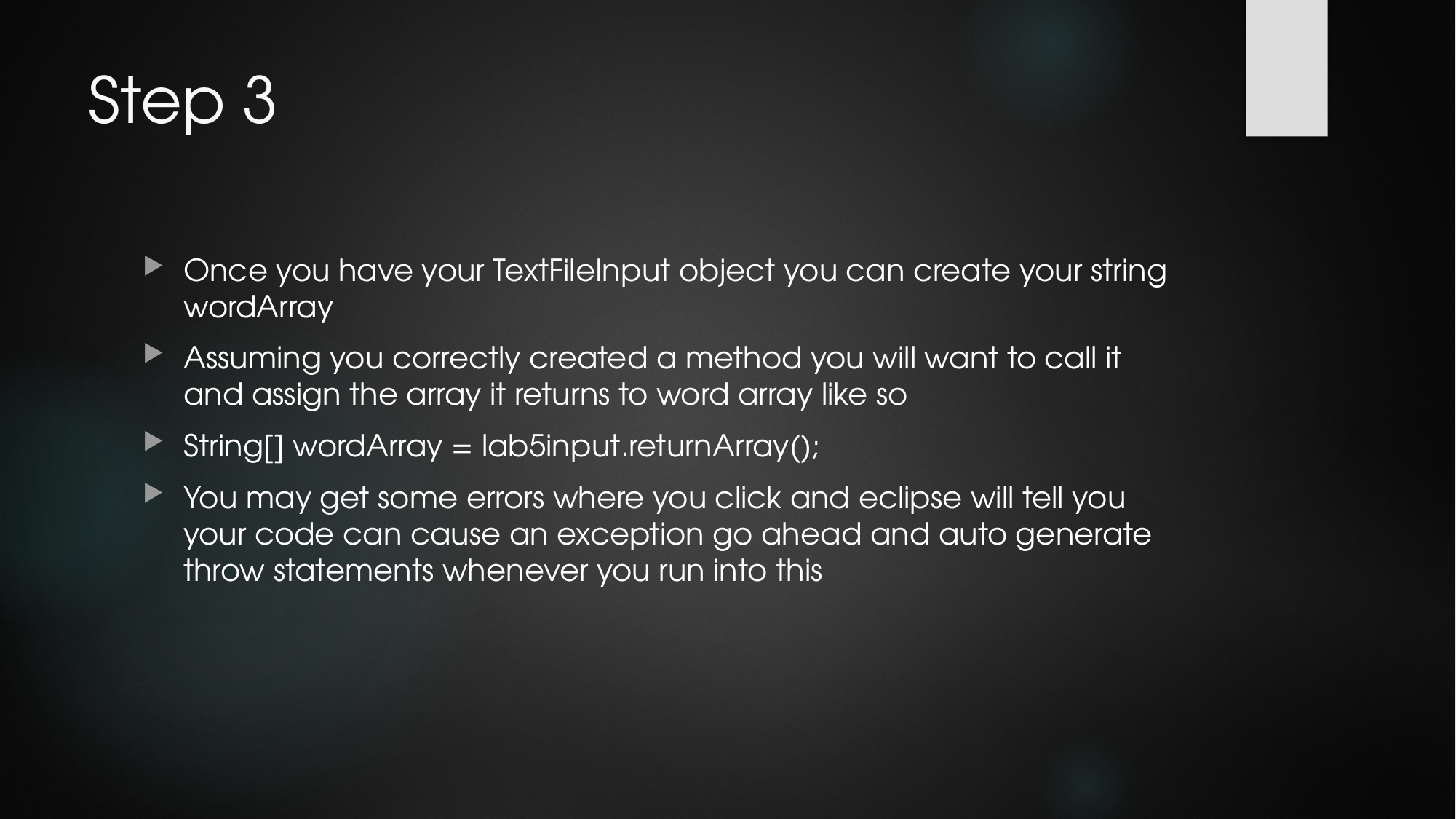

# Step 3
Once you have your TextFileInput object you can create your string wordArray
Assuming you correctly created a method you will want to call it and assign the array it returns to word array like so
String[] wordArray = lab5input.returnArray();
You may get some errors where you click and eclipse will tell you your code can cause an exception go ahead and auto generate throw statements whenever you run into this